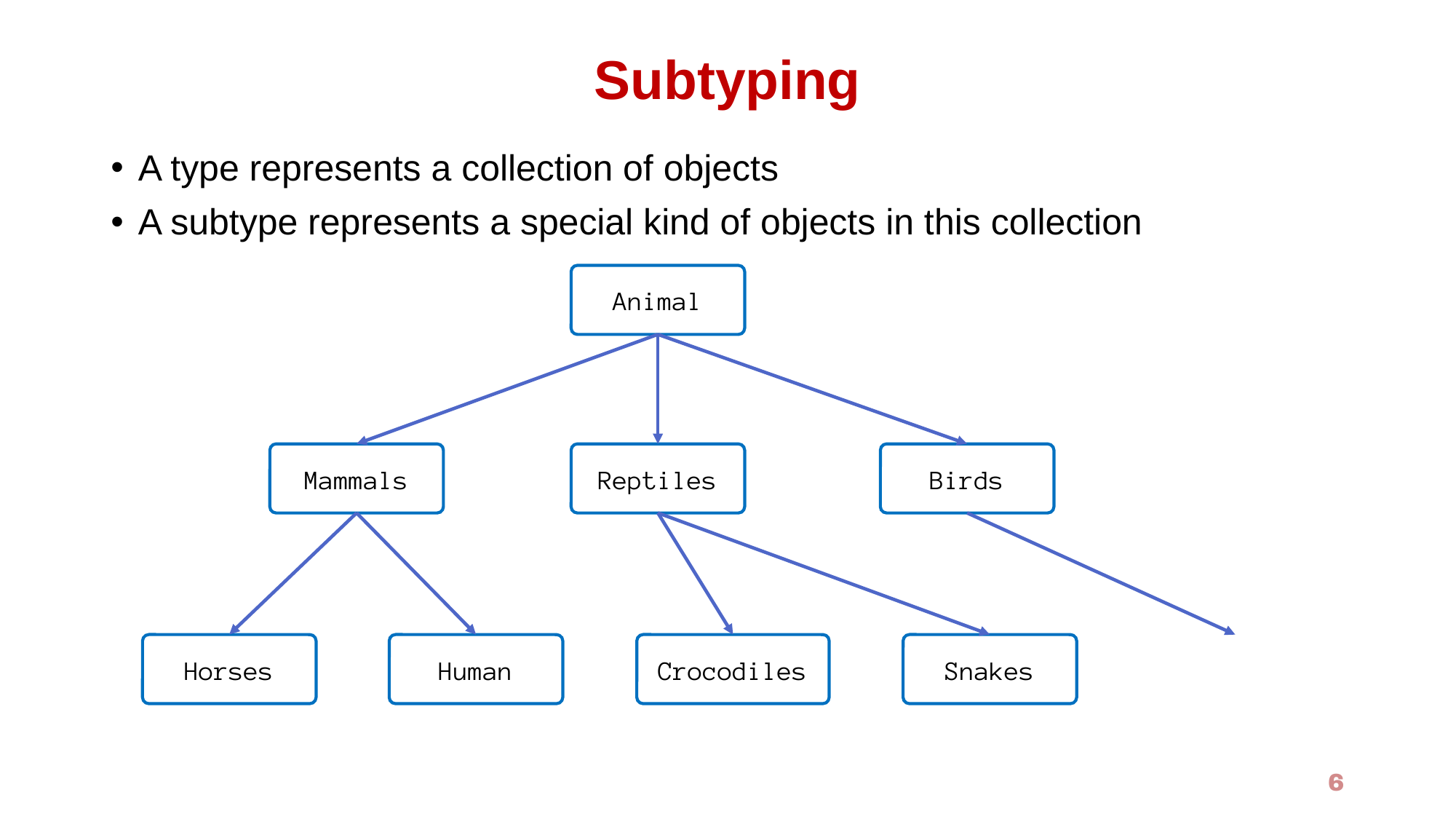

# Subtyping
A type represents a collection of objects
A subtype represents a special kind of objects in this collection
Animal
Mammals
Reptiles
Birds
Snakes
Human
Crocodiles
Horses
6